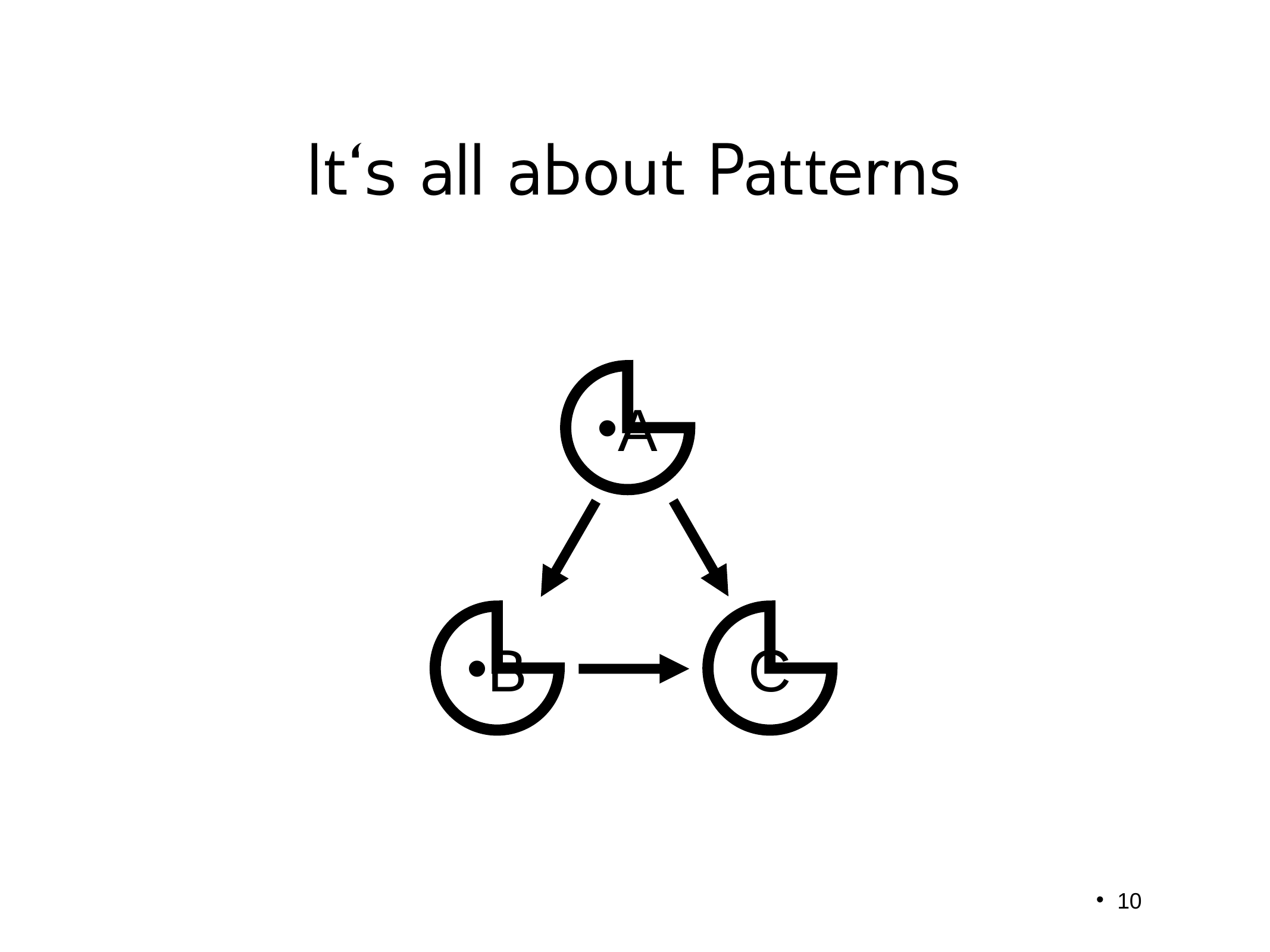

It‘s all about Patterns
A

B
C

10